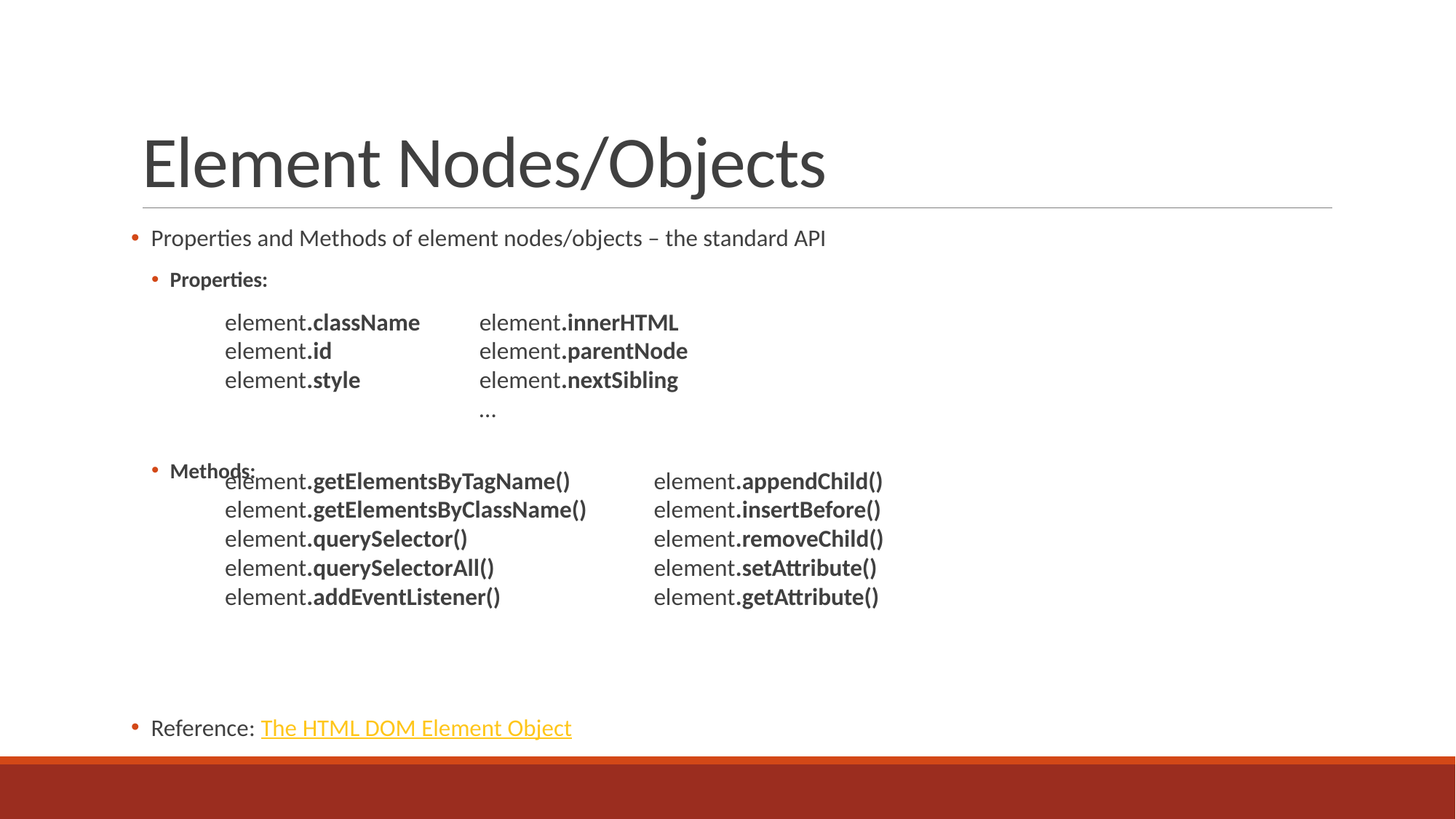

# Element Nodes/Objects
  Properties and Methods of element nodes/objects – the standard API
Properties:

Methods:

  Reference: The HTML DOM Element Object
element.className
element.id
element.style
element.innerHTML
element.parentNode
element.nextSibling
…
element.appendChild()
element.insertBefore()
element.removeChild()
element.setAttribute()
element.getAttribute()
element.getElementsByTagName()
element.getElementsByClassName()
element.querySelector()
element.querySelectorAll()
element.addEventListener()